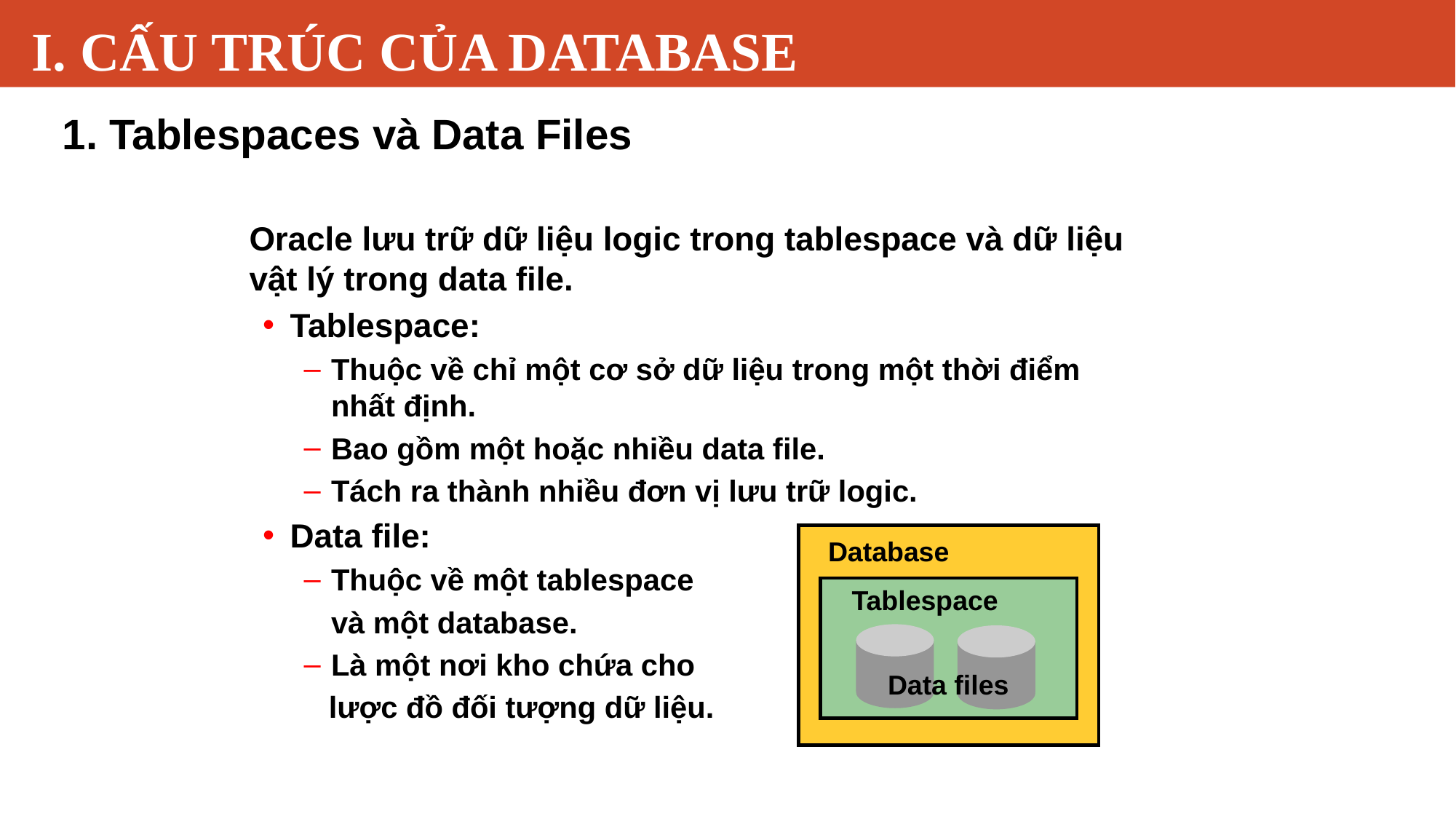

# I. CẤU TRÚC CỦA DATABASE
1. Tablespaces và Data Files
Oracle lưu trữ dữ liệu logic trong tablespace và dữ liệu vật lý trong data file.
Tablespace:
Thuộc về chỉ một cơ sở dữ liệu trong một thời điểm nhất định.
Bao gồm một hoặc nhiều data file.
Tách ra thành nhiều đơn vị lưu trữ logic.
Data file:
Thuộc về một tablespace
	và một database.
Là một nơi kho chứa cho
   lược đồ đối tượng dữ liệu.

Database

Tablespace

Data files